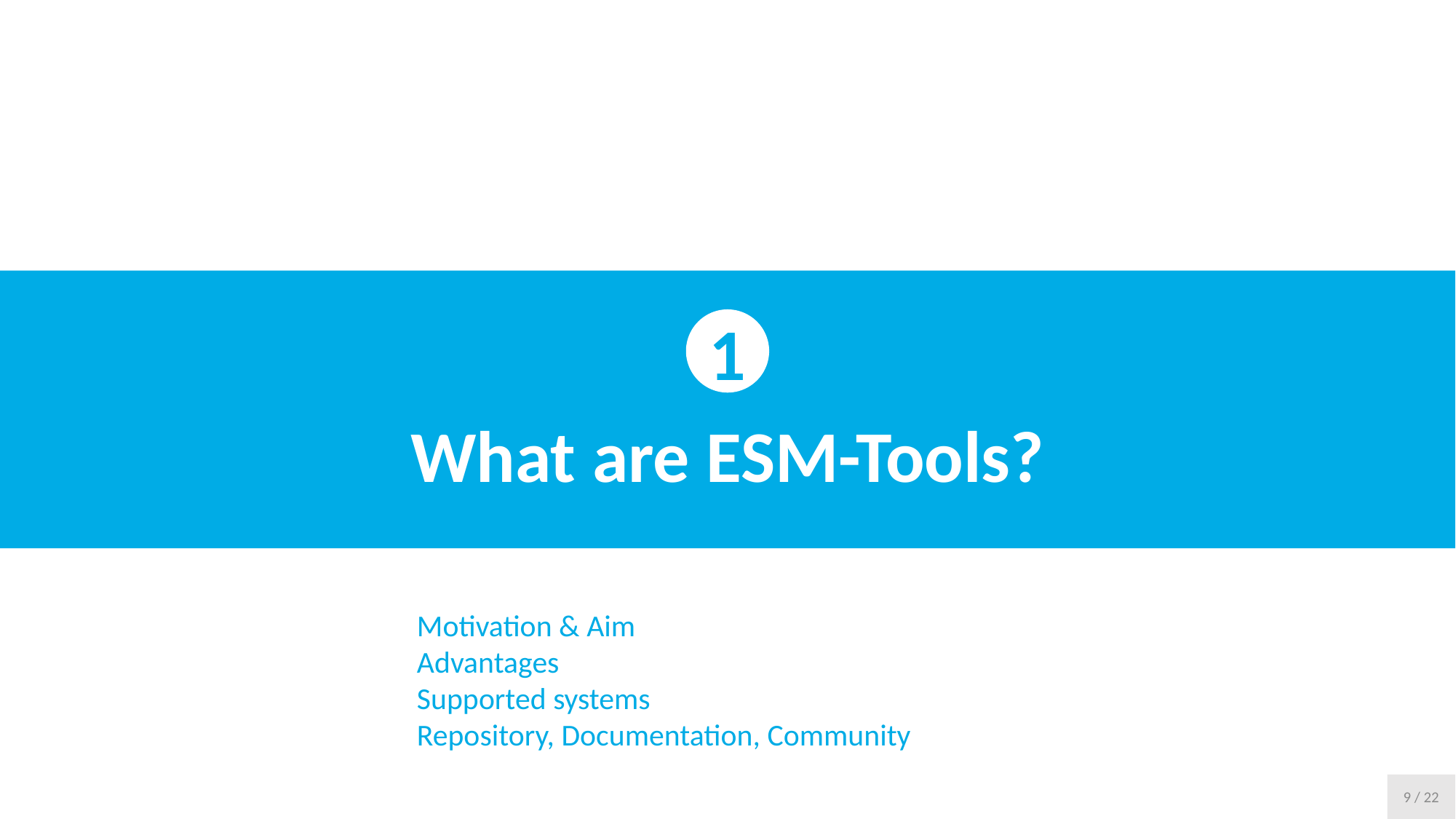

What are ESM-Tools?
1
Motivation & Aim
Advantages
Supported systems
Repository, Documentation, Community
9 / 22